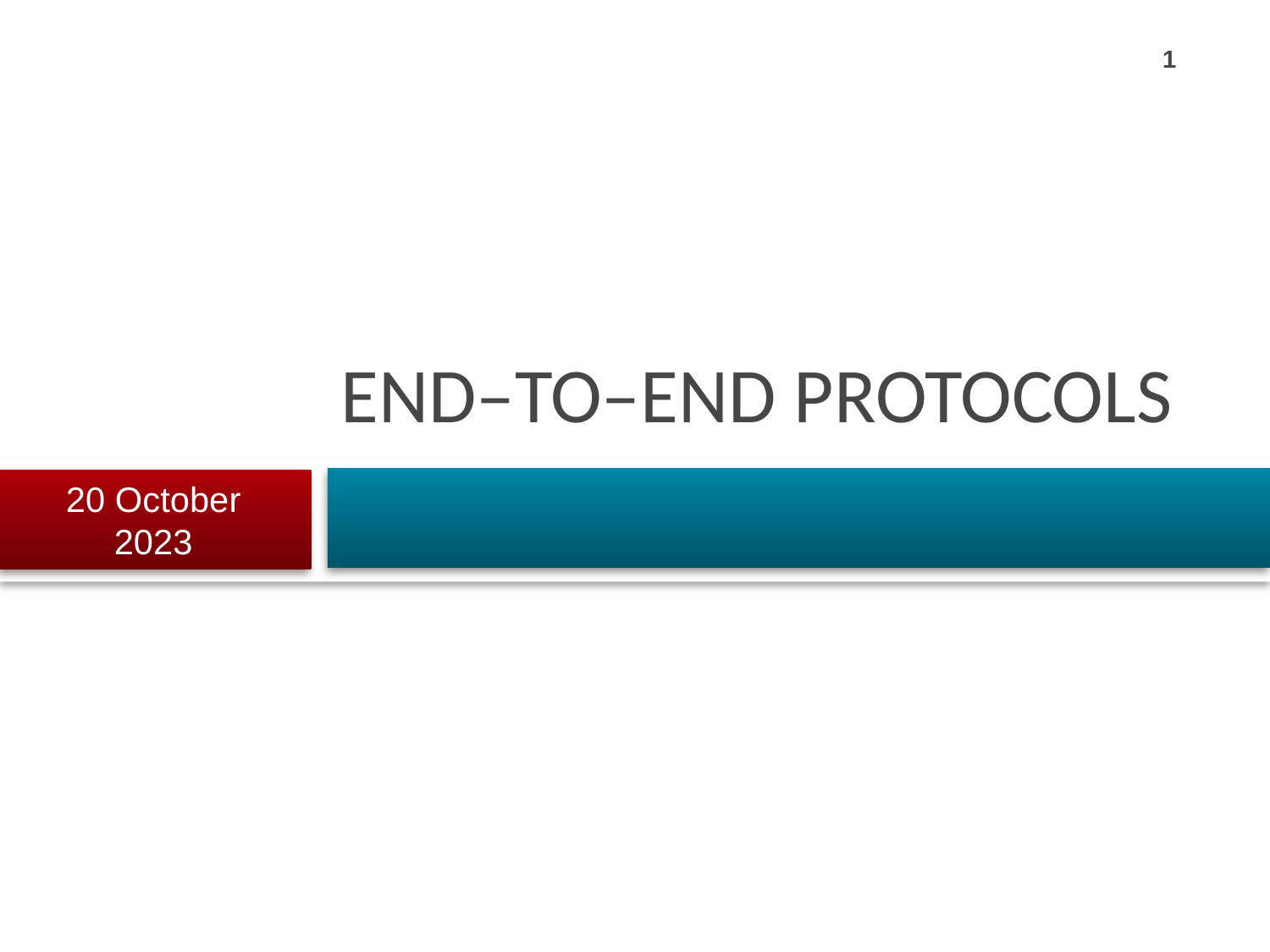

1

# End–to–end protocols

20 October 2023